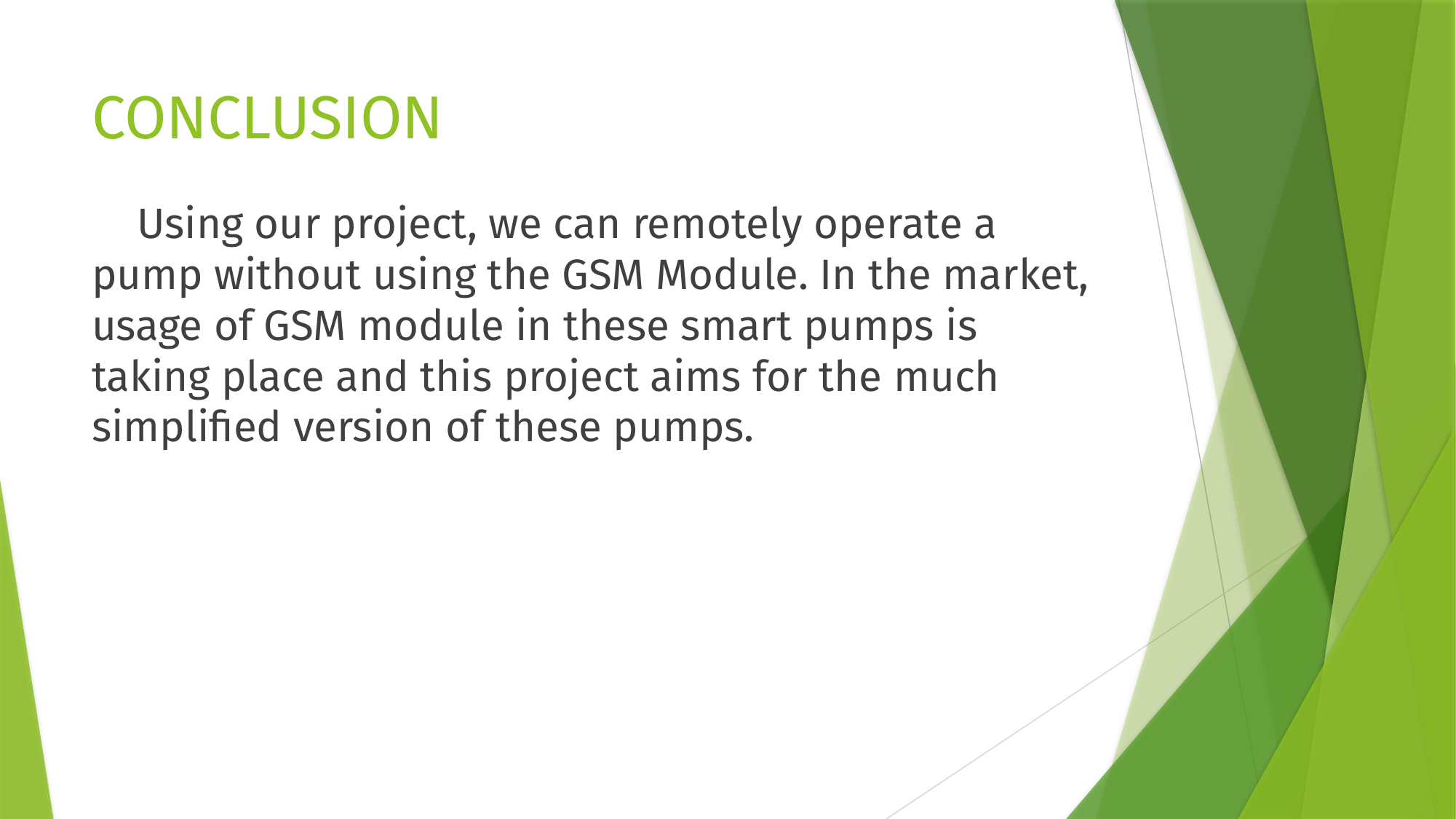

# CONCLUSION
    Using our project, we can remotely operate a pump without using the GSM Module. In the market, usage of GSM module in these smart pumps is taking place and this project aims for the much simplified version of these pumps.